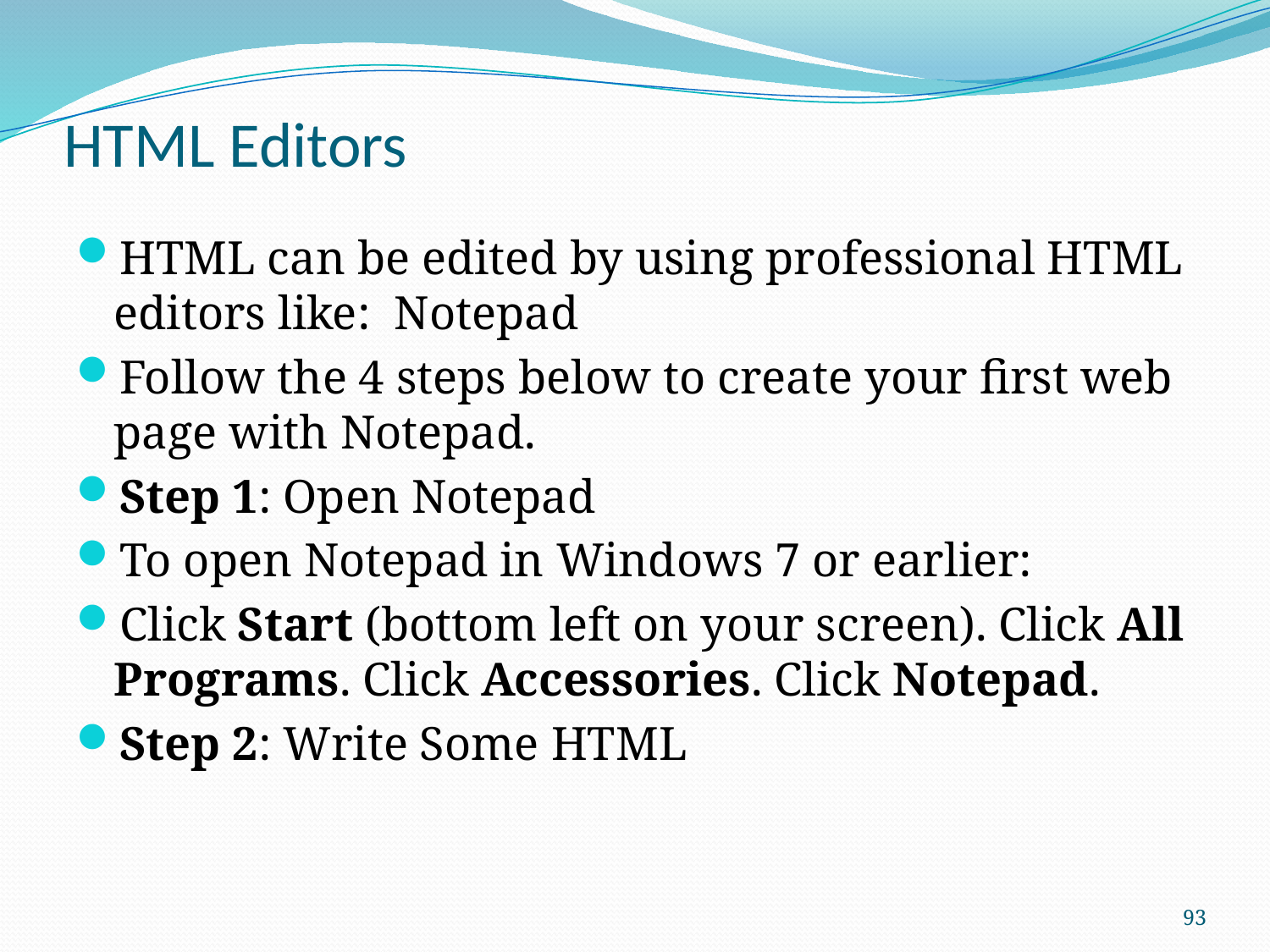

# HTML Editors
HTML can be edited by using professional HTML editors like:  Notepad
Follow the 4 steps below to create your first web page with Notepad.
Step 1: Open Notepad
To open Notepad in Windows 7 or earlier:
Click Start (bottom left on your screen). Click All Programs. Click Accessories. Click Notepad.
Step 2: Write Some HTML

93